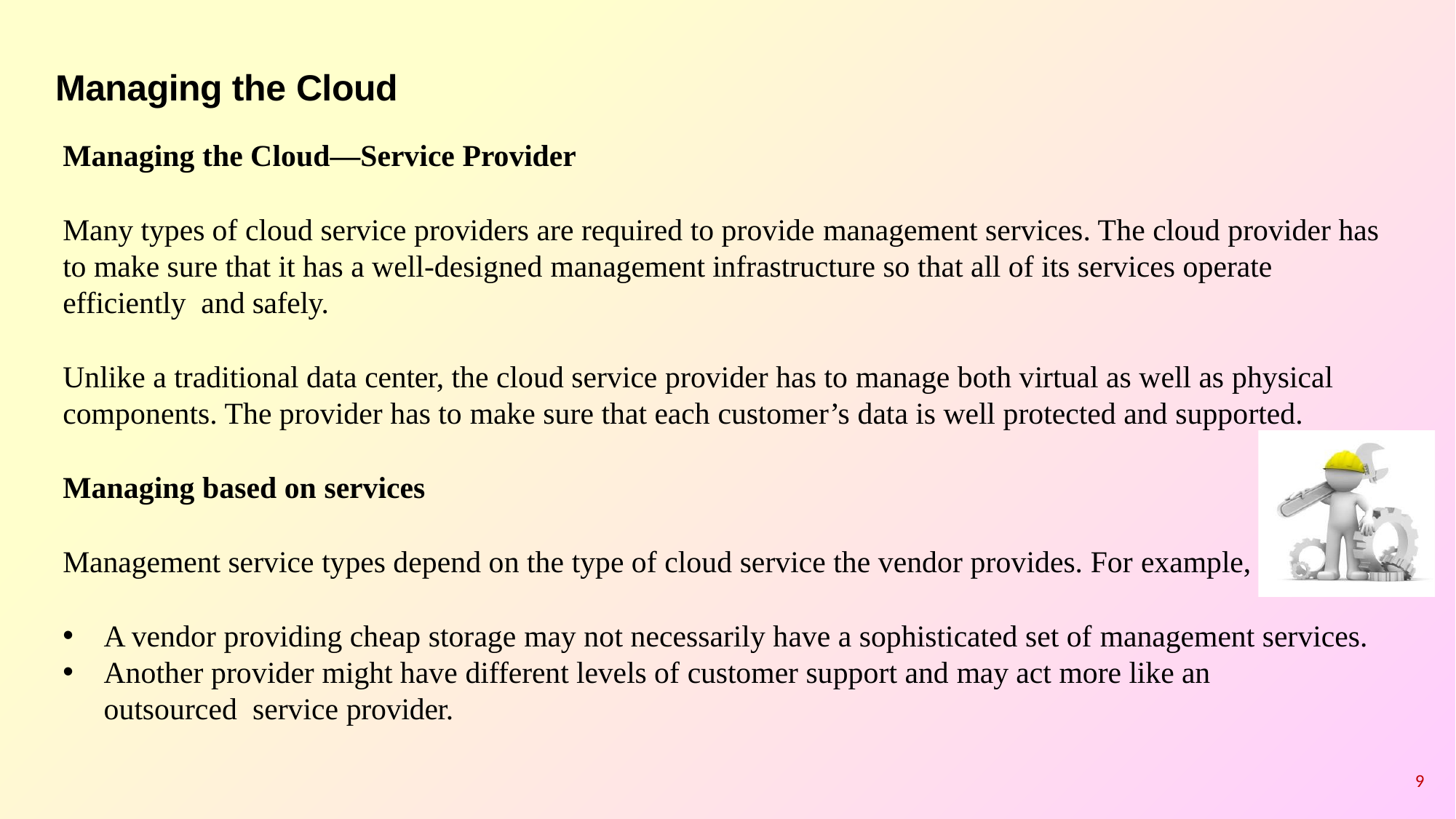

# Managing the Cloud
Managing the Cloud—Service Provider

Many types of cloud service providers are required to provide management services. The cloud provider has  to make sure that it has a well-designed management infrastructure so that all of its services operate efficiently  and safely.

Unlike a traditional data center, the cloud service provider has to manage both virtual as well as physical
components. The provider has to make sure that each customer’s data is well protected and supported.

Managing based on services

Management service types depend on the type of cloud service the vendor provides. For example,

A vendor providing cheap storage may not necessarily have a sophisticated set of management services.
Another provider might have different levels of customer support and may act more like an outsourced  service provider.

9